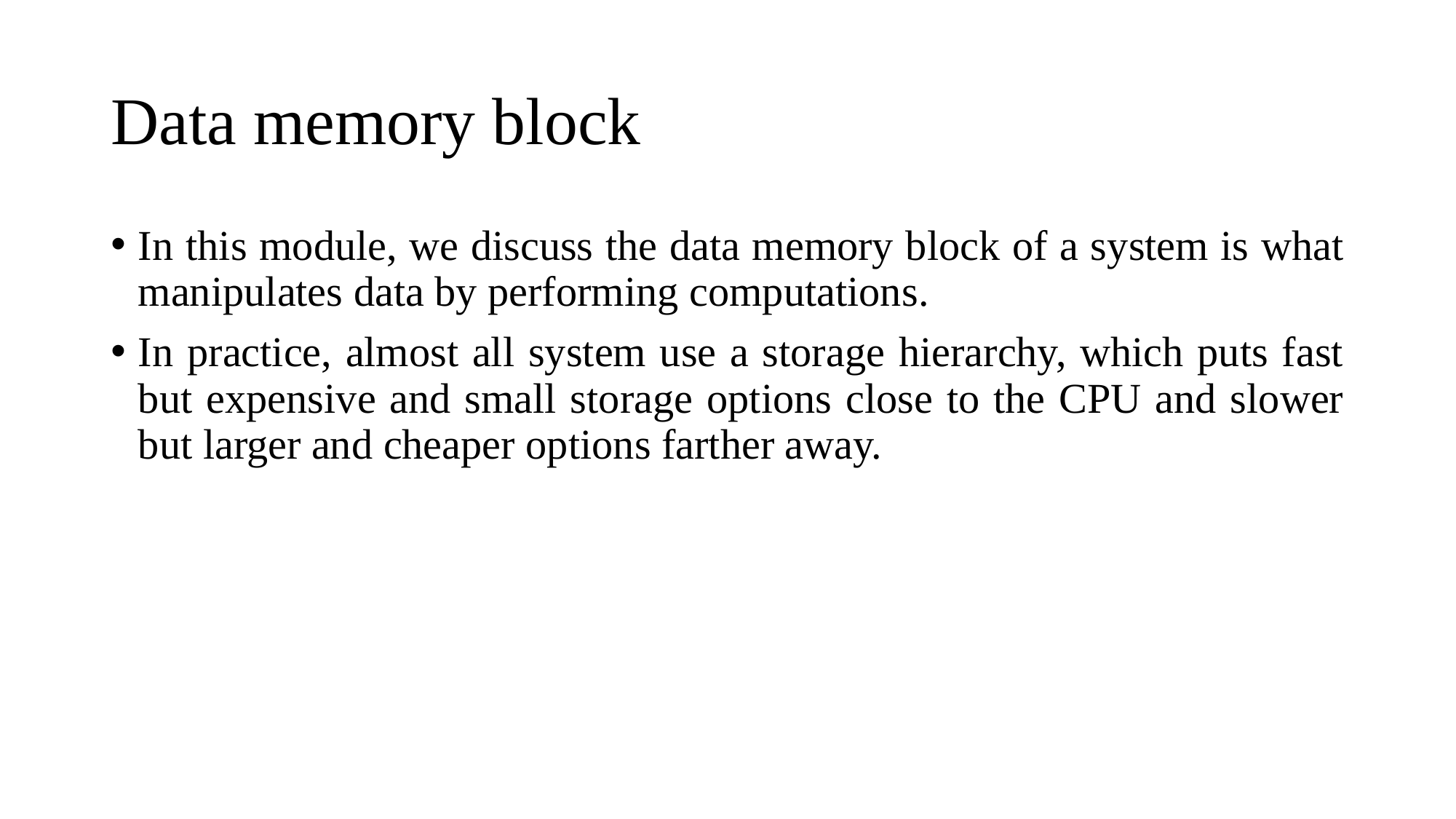

# Data memory block
In this module, we discuss the data memory block of a system is what manipulates data by performing computations.
In practice, almost all system use a storage hierarchy, which puts fast but expensive and small storage options close to the CPU and slower but larger and cheaper options farther away.